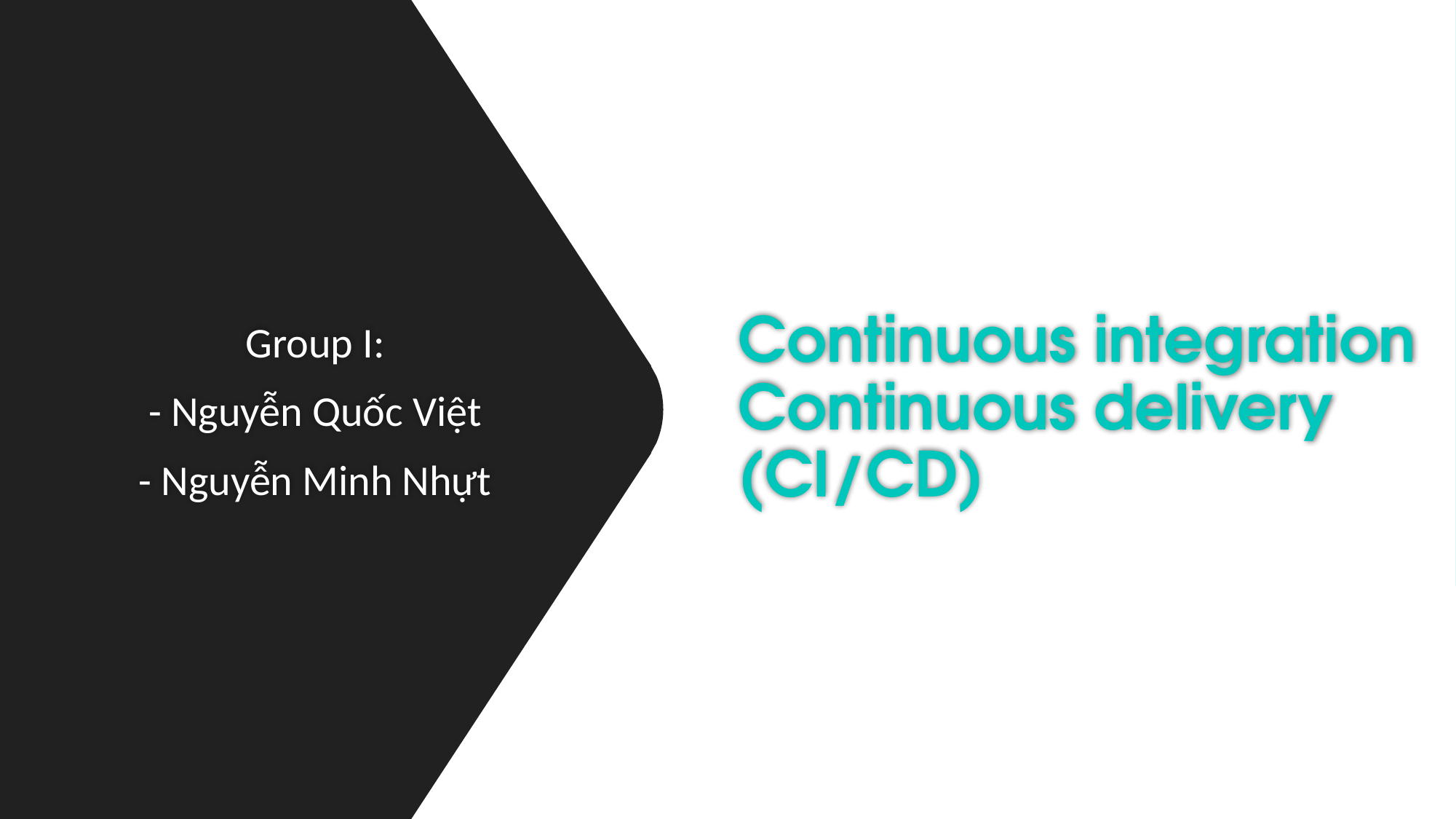

# Continuous integration Continuous delivery (CI/CD)
Group I:
- Nguyễn Quốc Việt
- Nguyễn Minh Nhựt